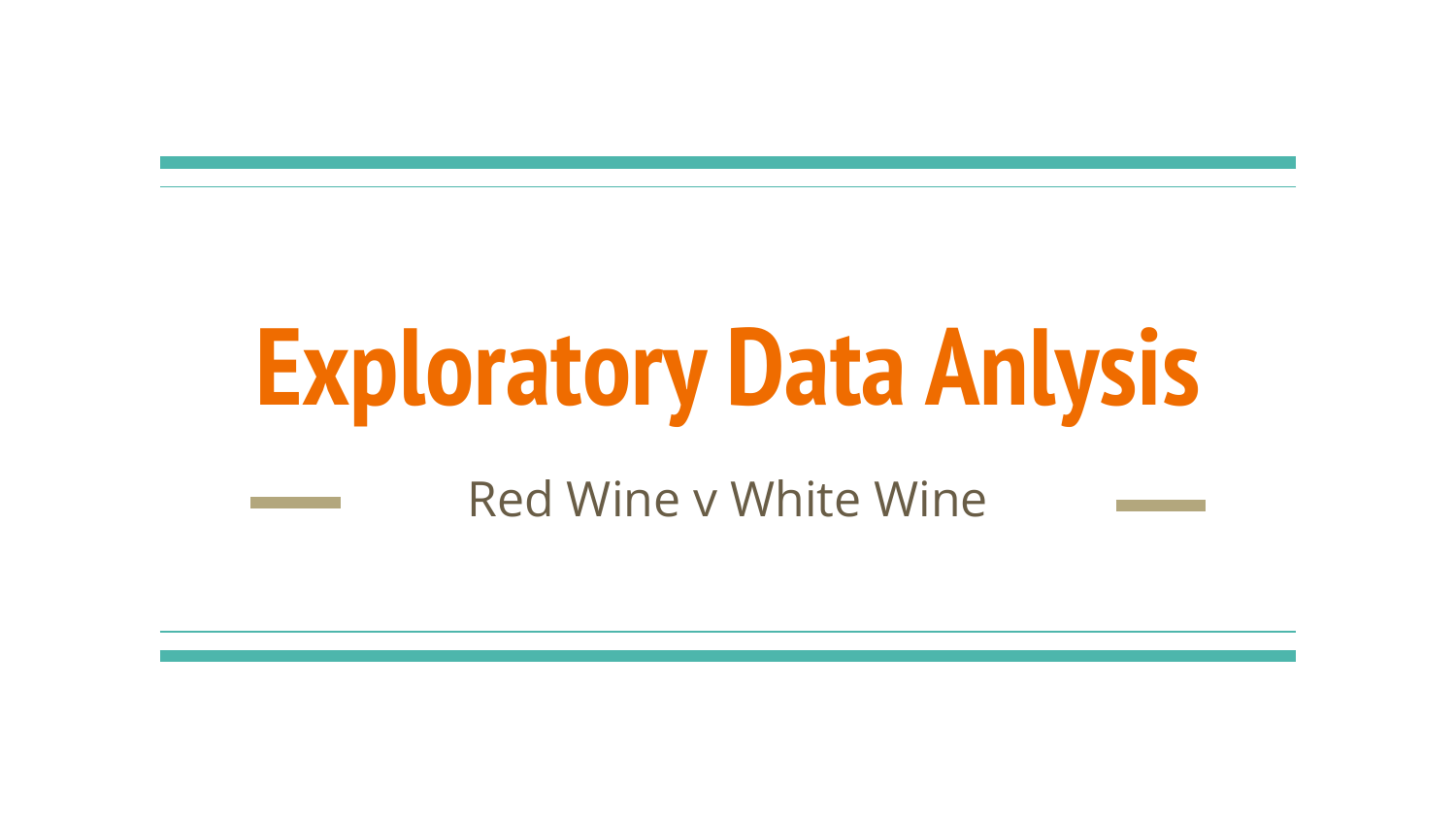

# Exploratory Data Anlysis
Red Wine v White Wine